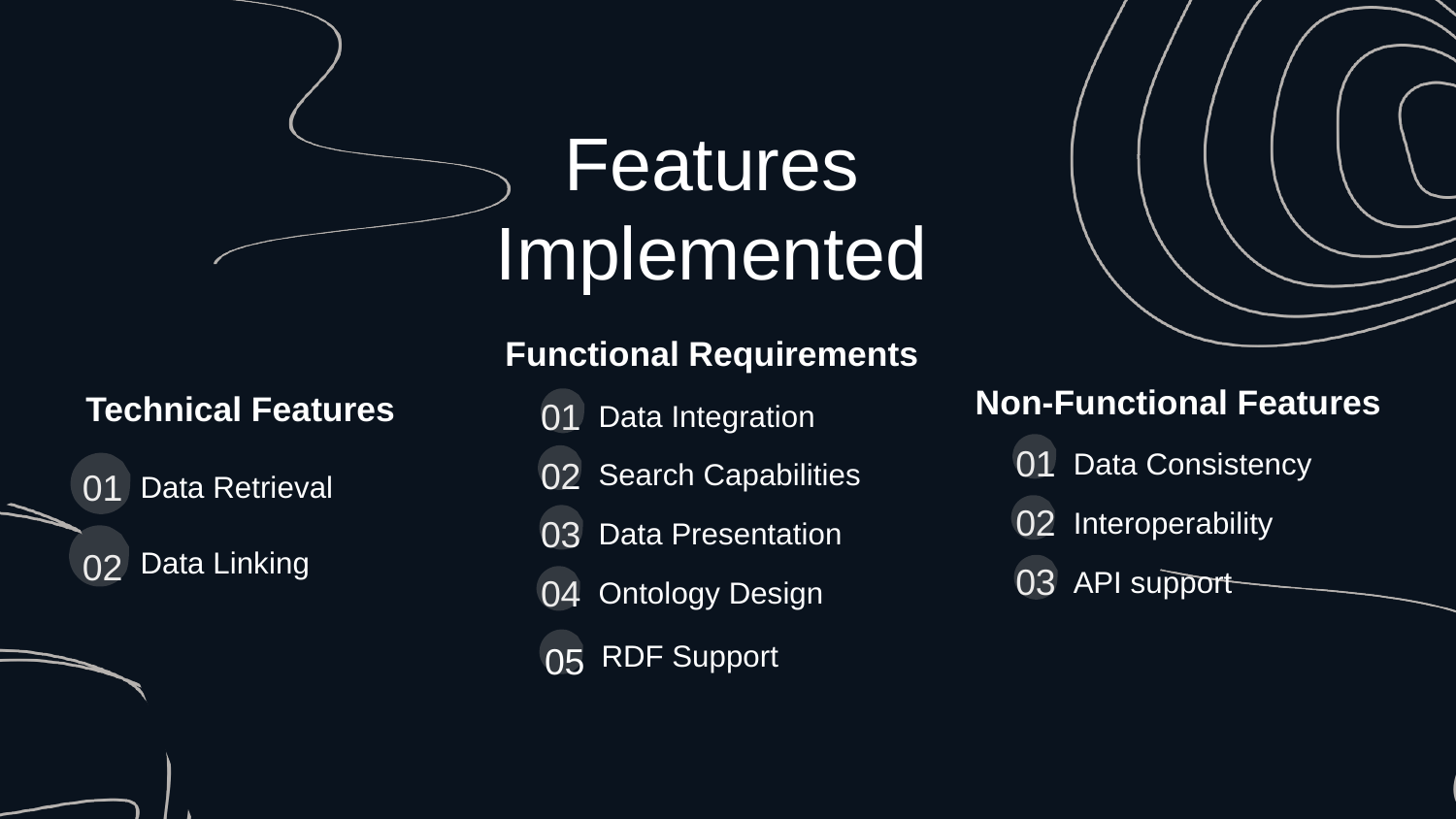

Features Implemented
Functional Requirements

Non-Functional Features
Technical Features

01
Data Integration

01
Data Consistency

02
Search Capabilities
01
Data Retrieval

02
Interoperability

03
Data Presentation

Data Linking
02

03
API support

04
Ontology Design

RDF Support
05